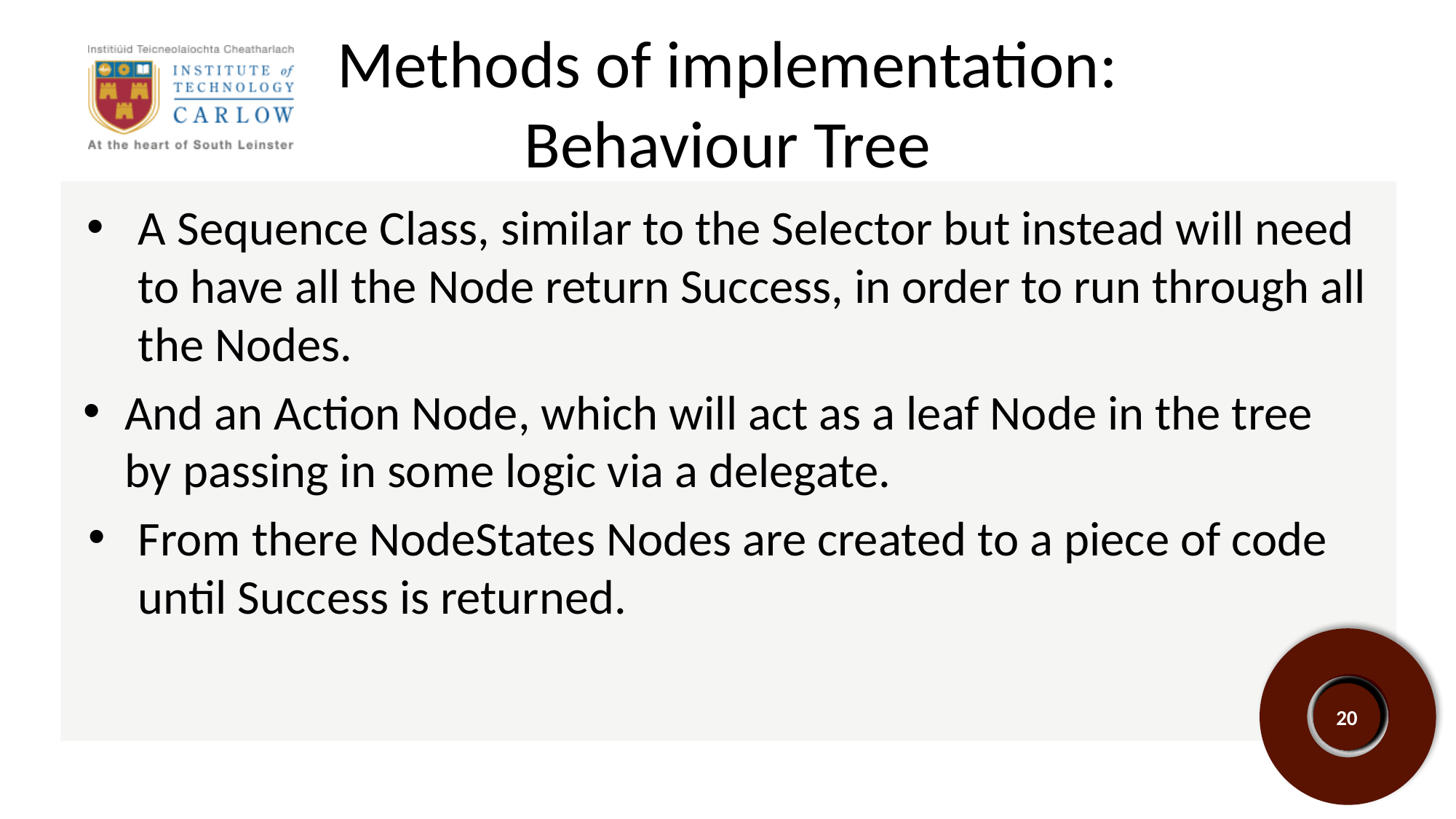

# Methods of implementation:
Behaviour Tree
A Sequence Class, similar to the Selector but instead will need to have all the Node return Success, in order to run through all the Nodes.
And an Action Node, which will act as a leaf Node in the tree by passing in some logic via a delegate.
From there NodeStates Nodes are created to a piece of code until Success is returned.